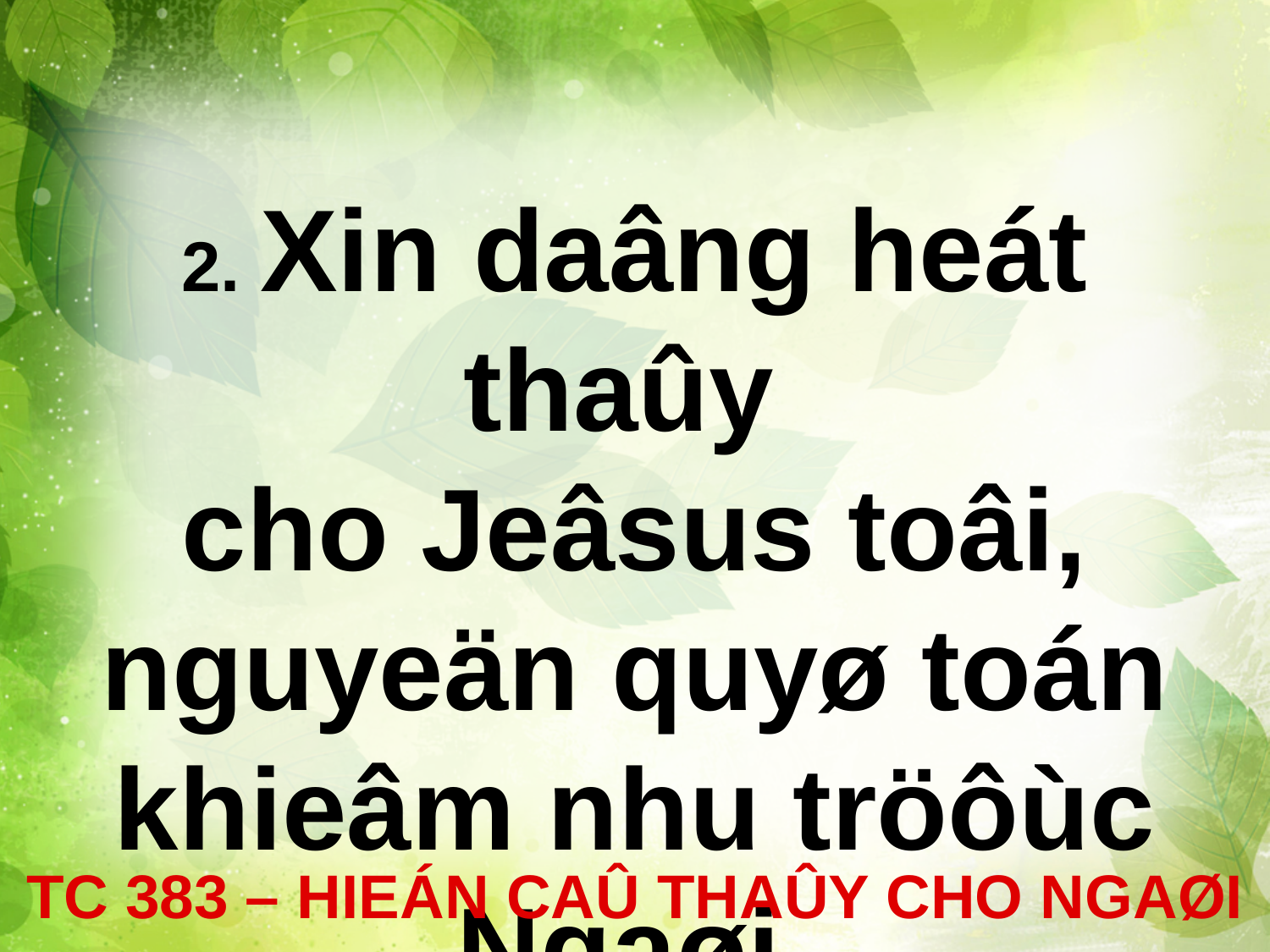

2. Xin daâng heát thaûy
cho Jeâsus toâi, nguyeän quyø toán khieâm nhu tröôùc Ngaøi.
TC 383 – HIEÁN CAÛ THAÛY CHO NGAØI